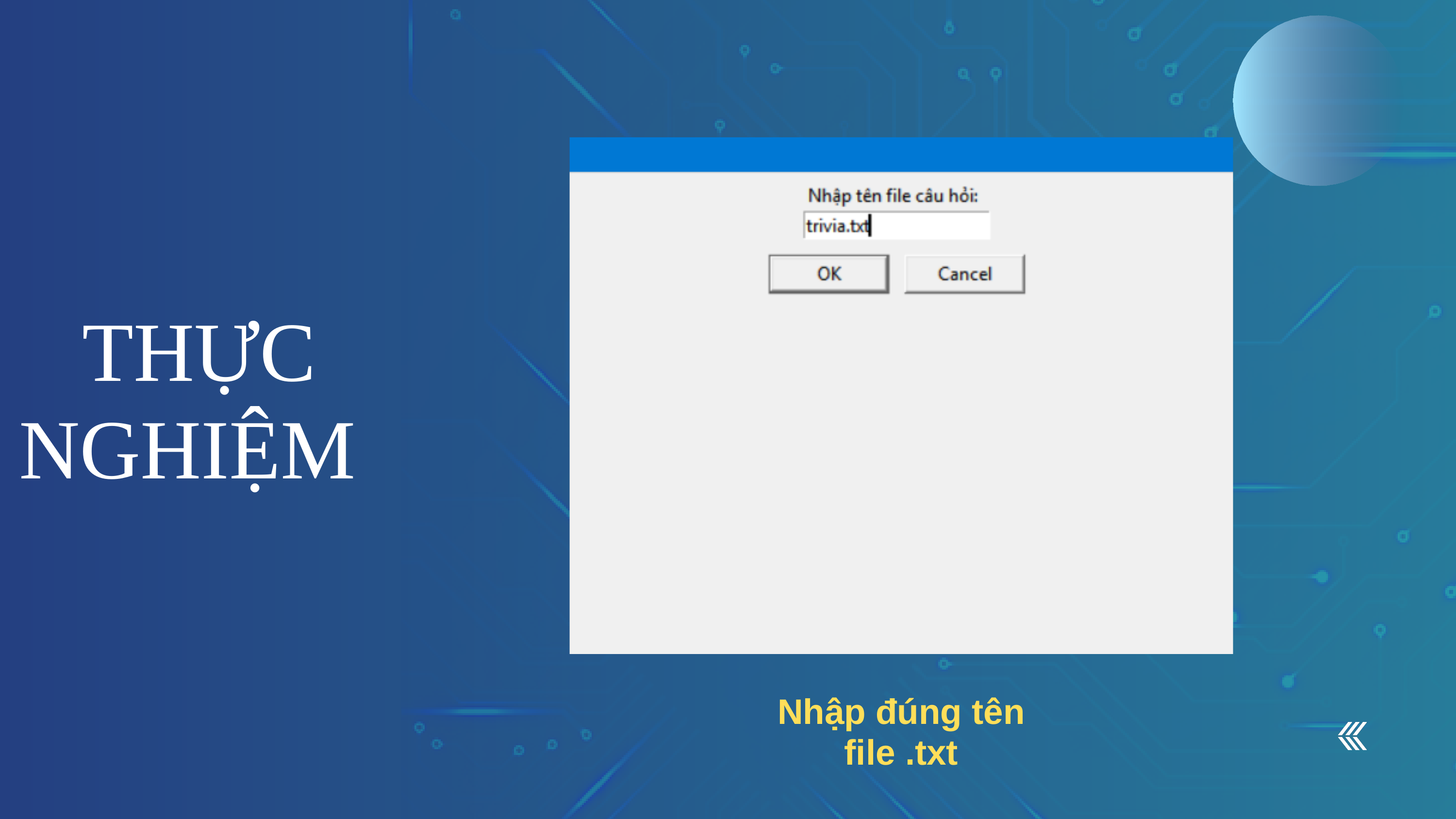

THỰC NGHIỆM
Nhập đúng tên file .txt